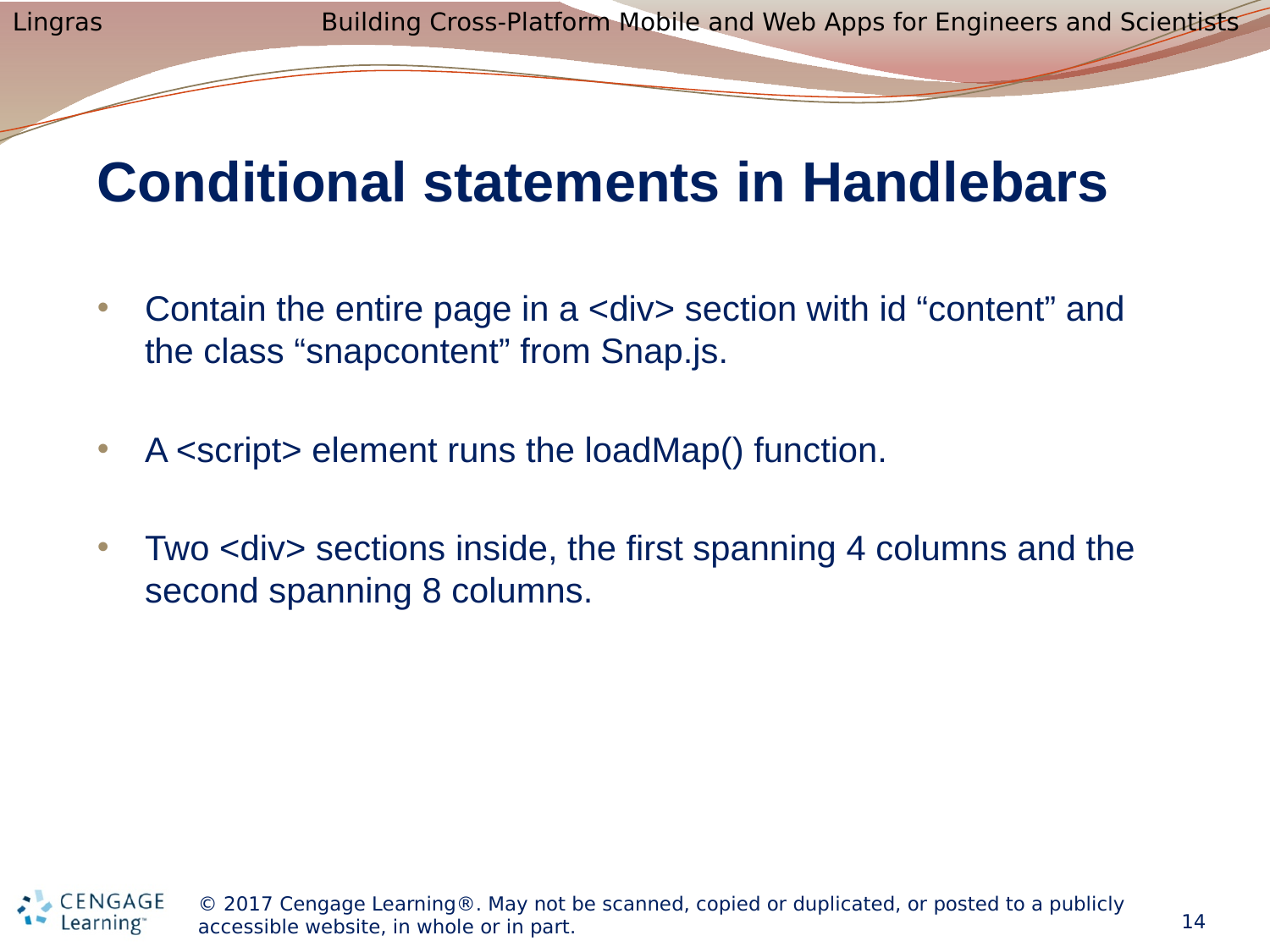

# Conditional statements in Handlebars
Contain the entire page in a <div> section with id “content” and the class “snapcontent” from Snap.js.

A <script> element runs the loadMap() function.

Two <div> sections inside, the first spanning 4 columns and the second spanning 8 columns.
14
© 2017 Cengage Learning®. May not be scanned, copied or duplicated, or posted to a publicly accessible website, in whole or in part.